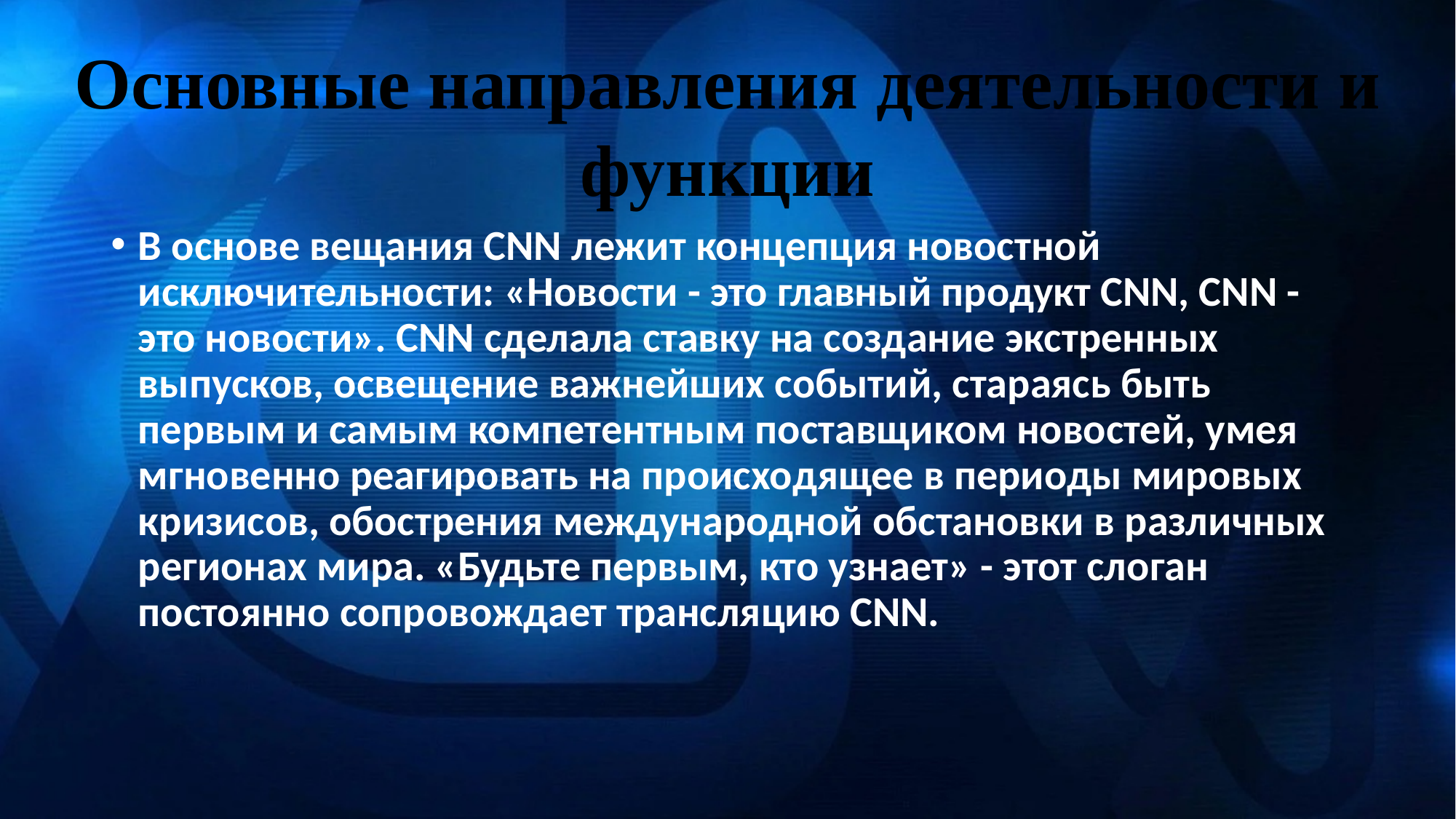

Основные направления деятельности и функции
В основе вещания CNN лежит концепция новостной исключительности: «Новости - это главный продукт CNN, CNN - это новости». CNN сделала ставку на создание экстренных выпусков, освещение важнейших событий, стараясь быть первым и самым компетентным поставщиком новостей, умея мгновенно реагировать на происходящее в периоды мировых кризисов, обострения международной обстановки в различных регионах мира. «Будьте первым, кто узнает» - этот слоган постоянно сопровождает трансляцию CNN.